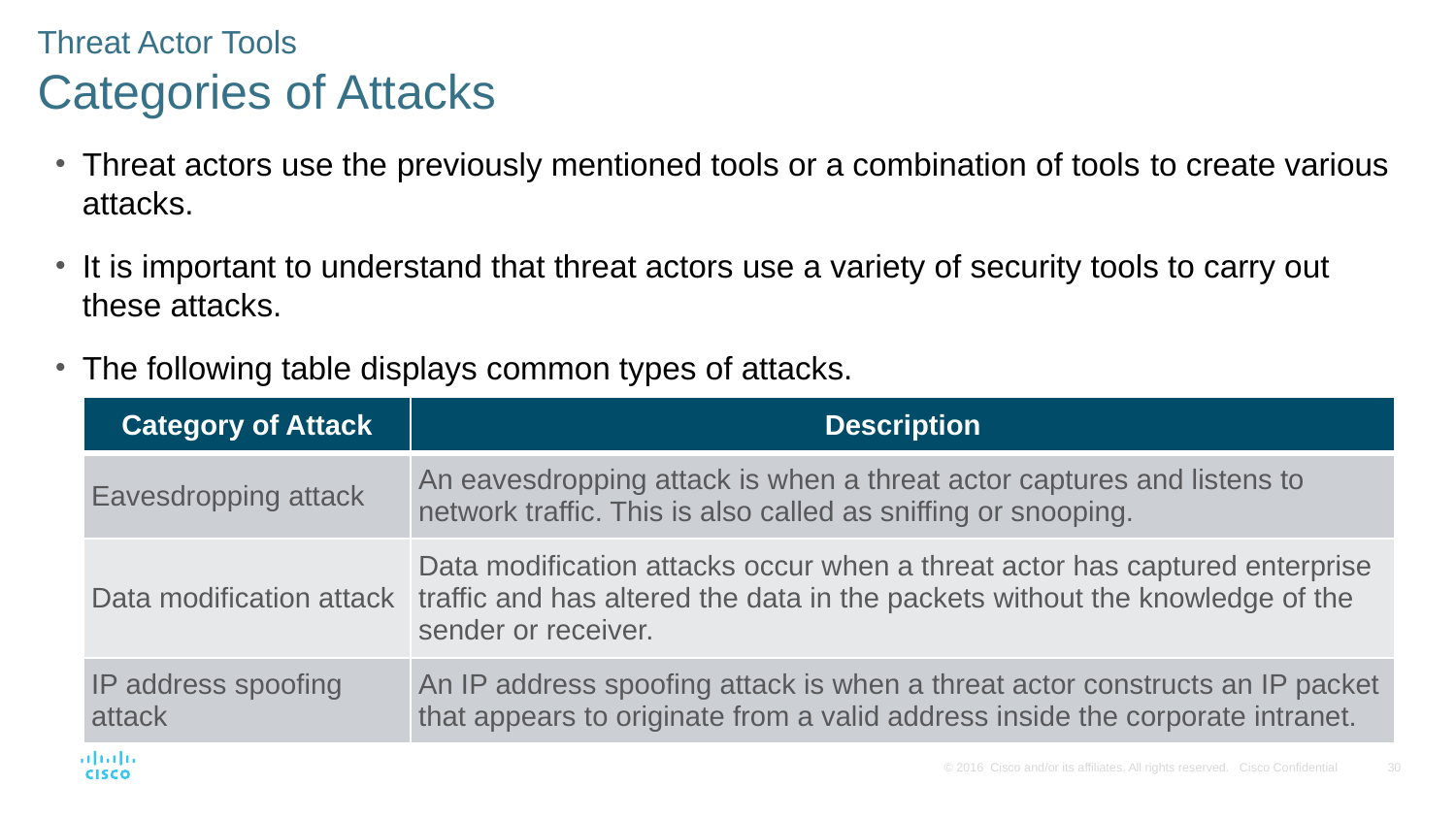

Threat Actor Tools
Categories of Attacks
Threat actors use the previously mentioned tools or a combination of tools to create various attacks.
It is important to understand that threat actors use a variety of security tools to carry out these attacks.
The following table displays common types of attacks.

| Category of Attack | Description |
| --- | --- |
| Eavesdropping attack | An eavesdropping attack is when a threat actor captures and listens to network traffic. This is also called as sniffing or snooping. |
| Data modification attack | Data modification attacks occur when a threat actor has captured enterprise traffic and has altered the data in the packets without the knowledge of the sender or receiver. |
| IP address spoofing attack | An IP address spoofing attack is when a threat actor constructs an IP packet that appears to originate from a valid address inside the corporate intranet. |